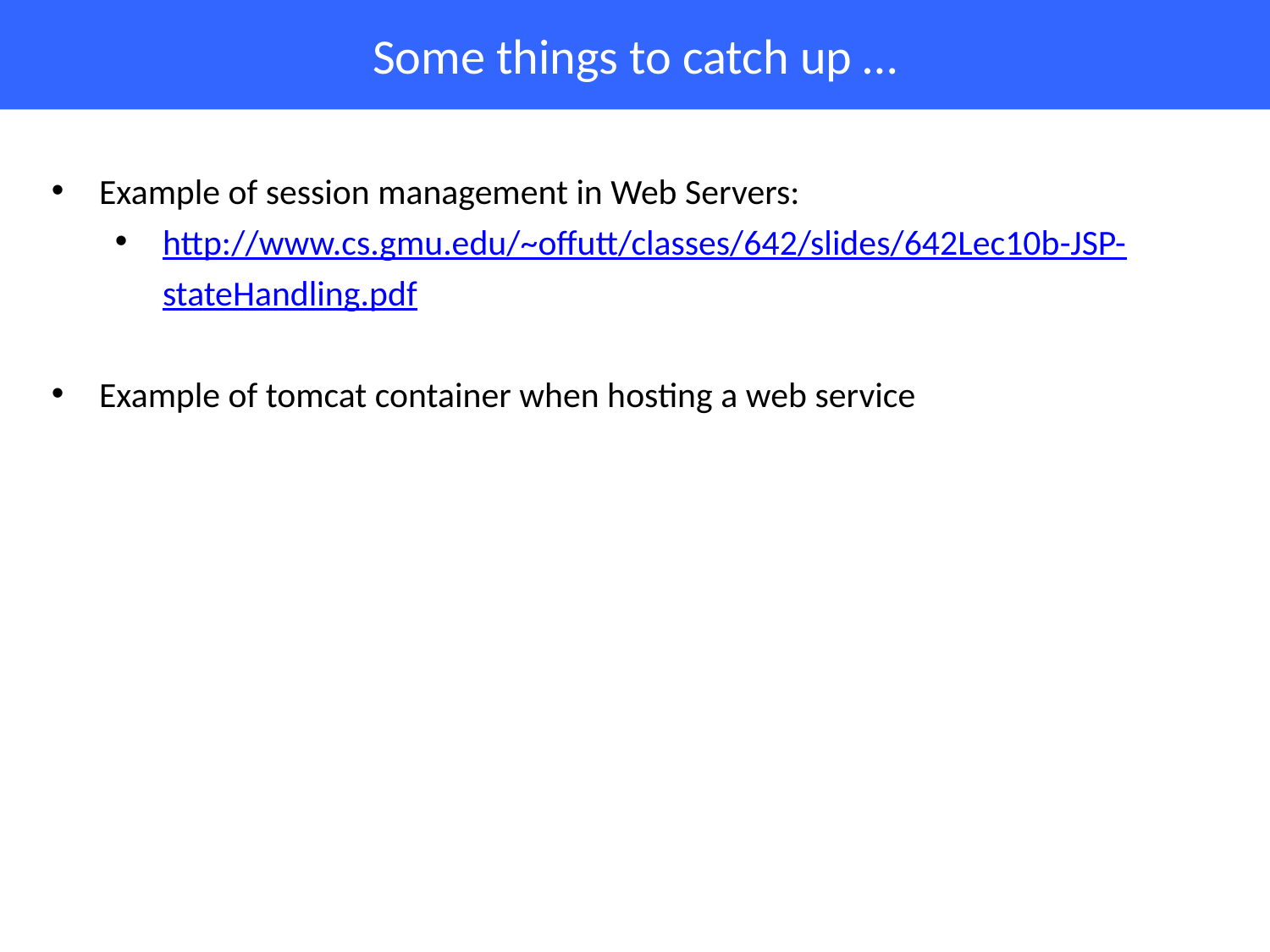

# Some things to catch up …
Example of session management in Web Servers:
http://www.cs.gmu.edu/~offutt/classes/642/slides/642Lec10b-JSP-stateHandling.pdf

Example of tomcat container when hosting a web service